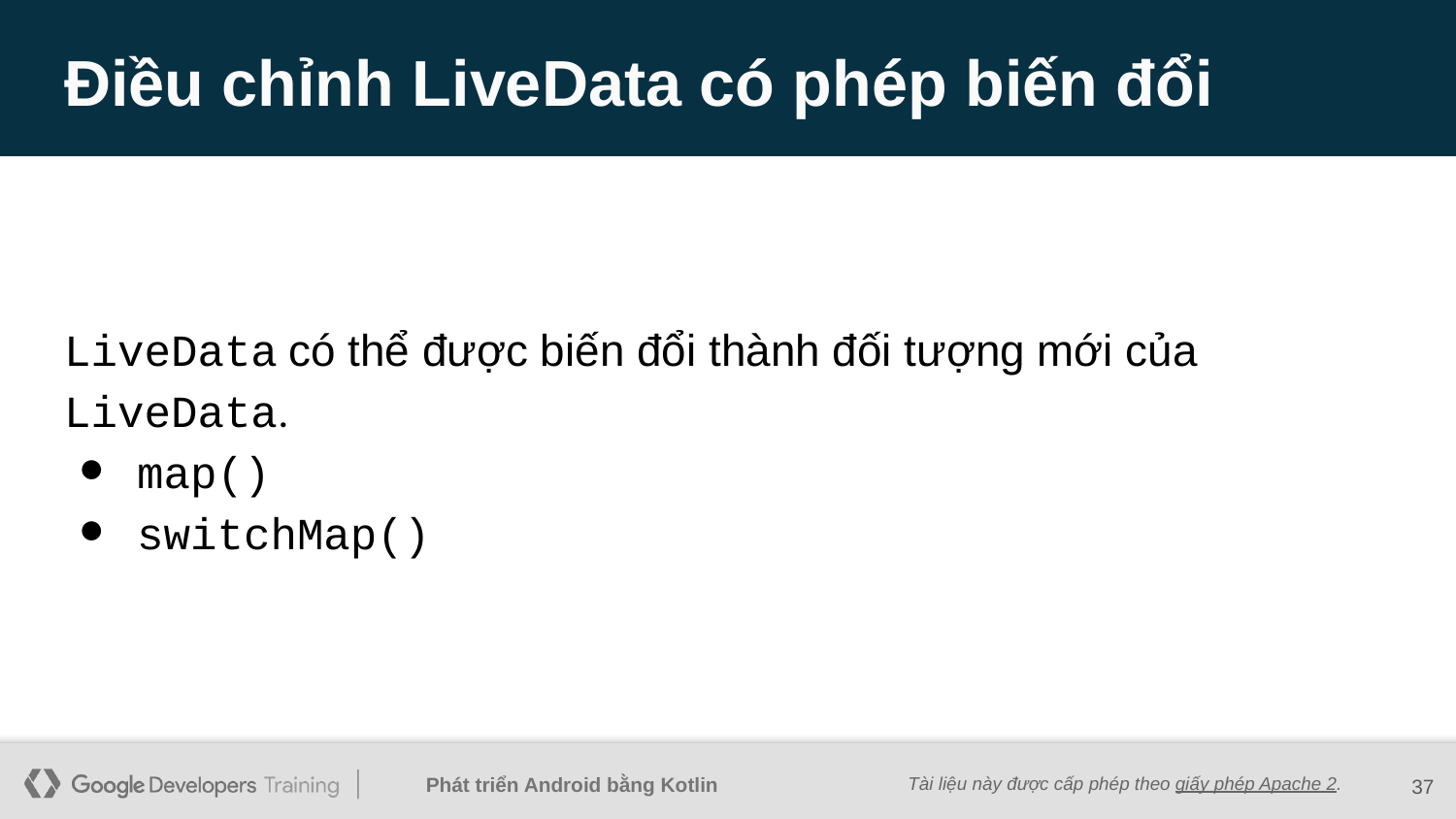

# Điều chỉnh LiveData có phép biến đổi
LiveData có thể được biến đổi thành đối tượng mới của LiveData.
map()
switchMap()

37